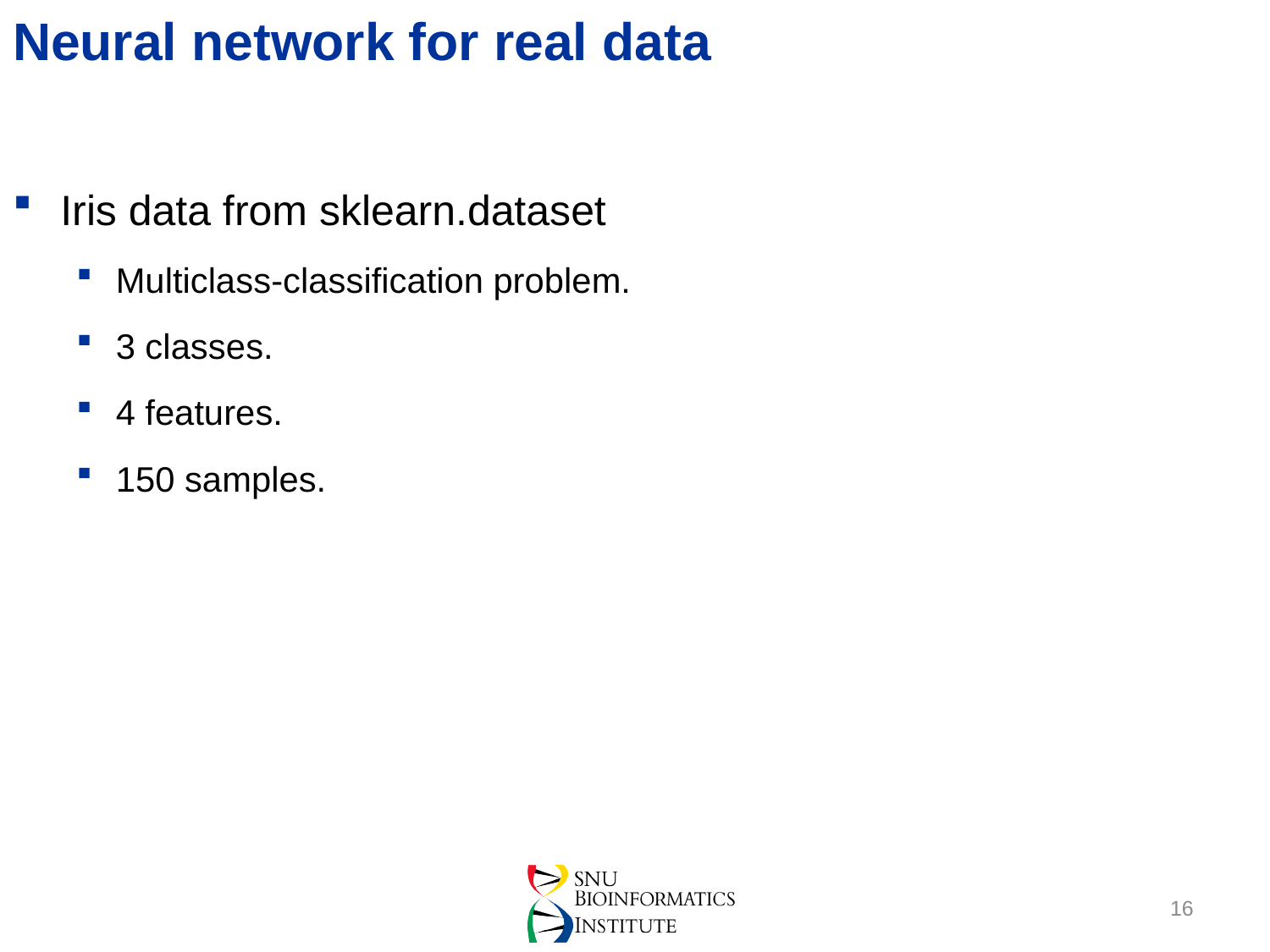

# Neural network for real data
Iris data from sklearn.dataset
Multiclass-classification problem.
3 classes.
4 features.
150 samples.
16